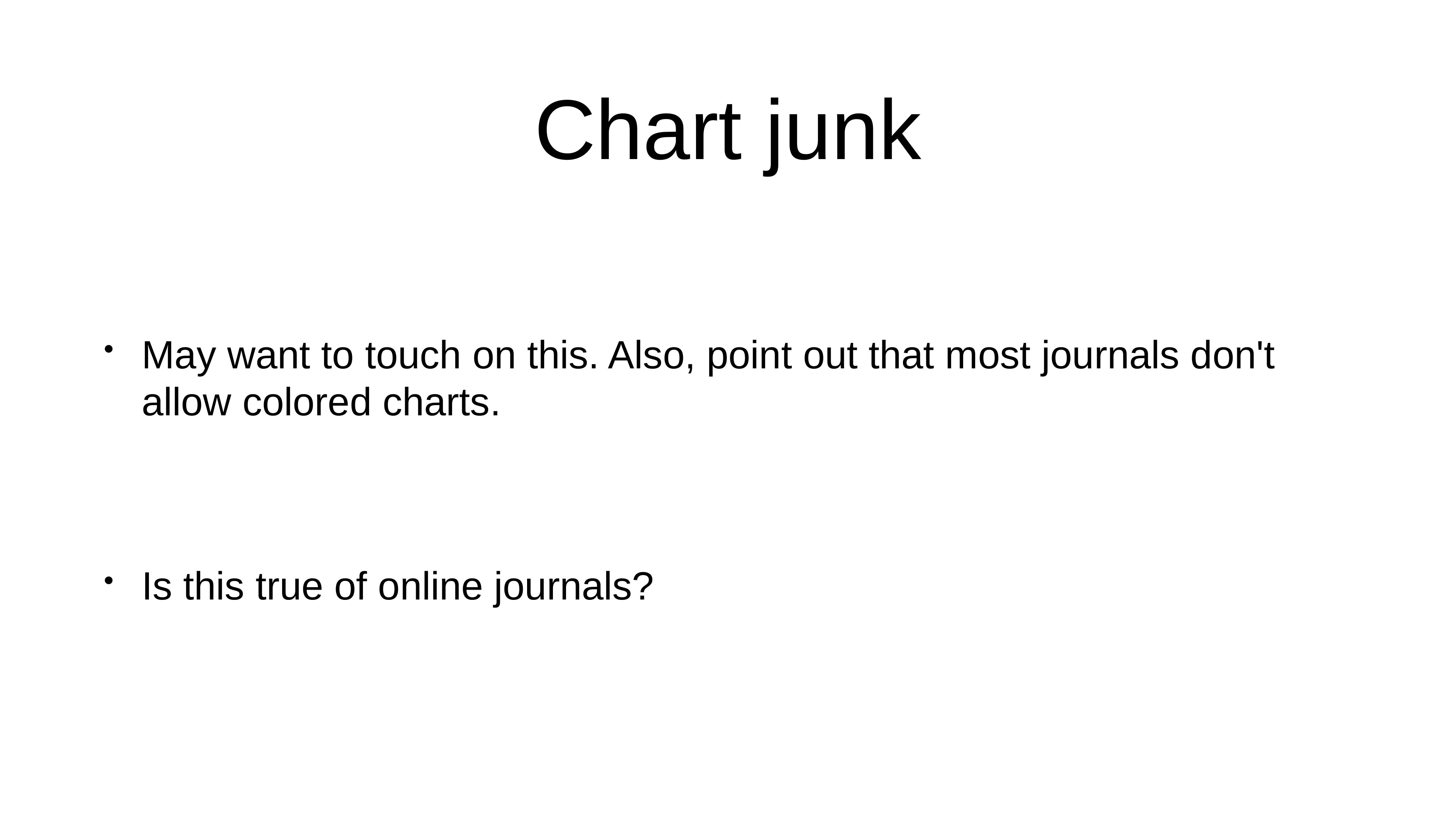

# Chart junk
May want to touch on this. Also, point out that most journals don't allow colored charts.

Is this true of online journals?